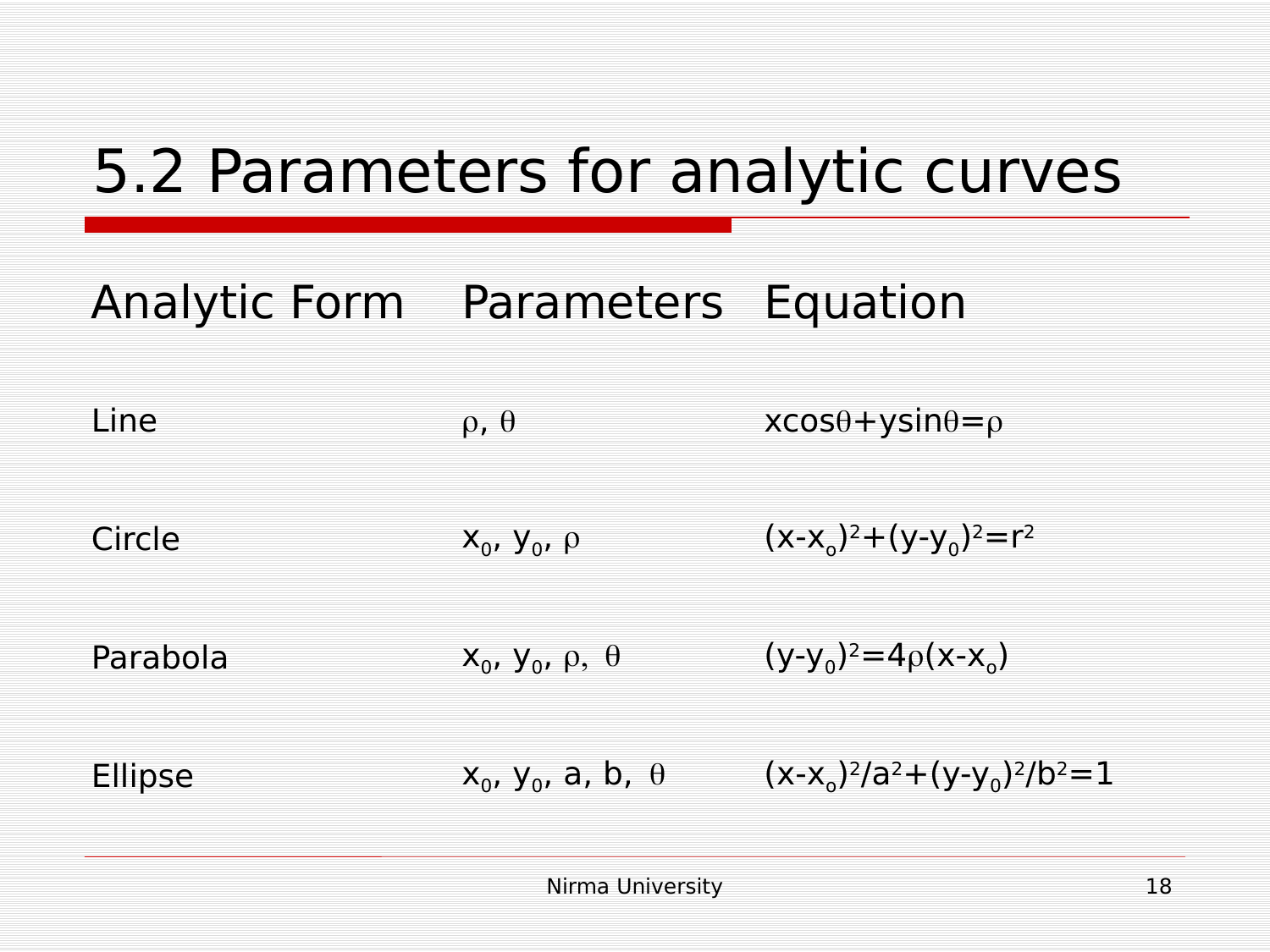

# 5.2 Parameters for analytic curves
| Analytic Form | Parameters | Equation |
| --- | --- | --- |
| Line | ρ, θ | xcosθ+ysinθ=ρ |
| Circle | x0, y0, ρ | (x-xo)2+(y-y0)2=r2 |
| Parabola | x0, y0, ρ, θ | (y-y0)2=4ρ(x-xo) |
| Ellipse | x0, y0, a, b, θ | (x-xo)2/a2+(y-y0)2/b2=1 |
Nirma University
18